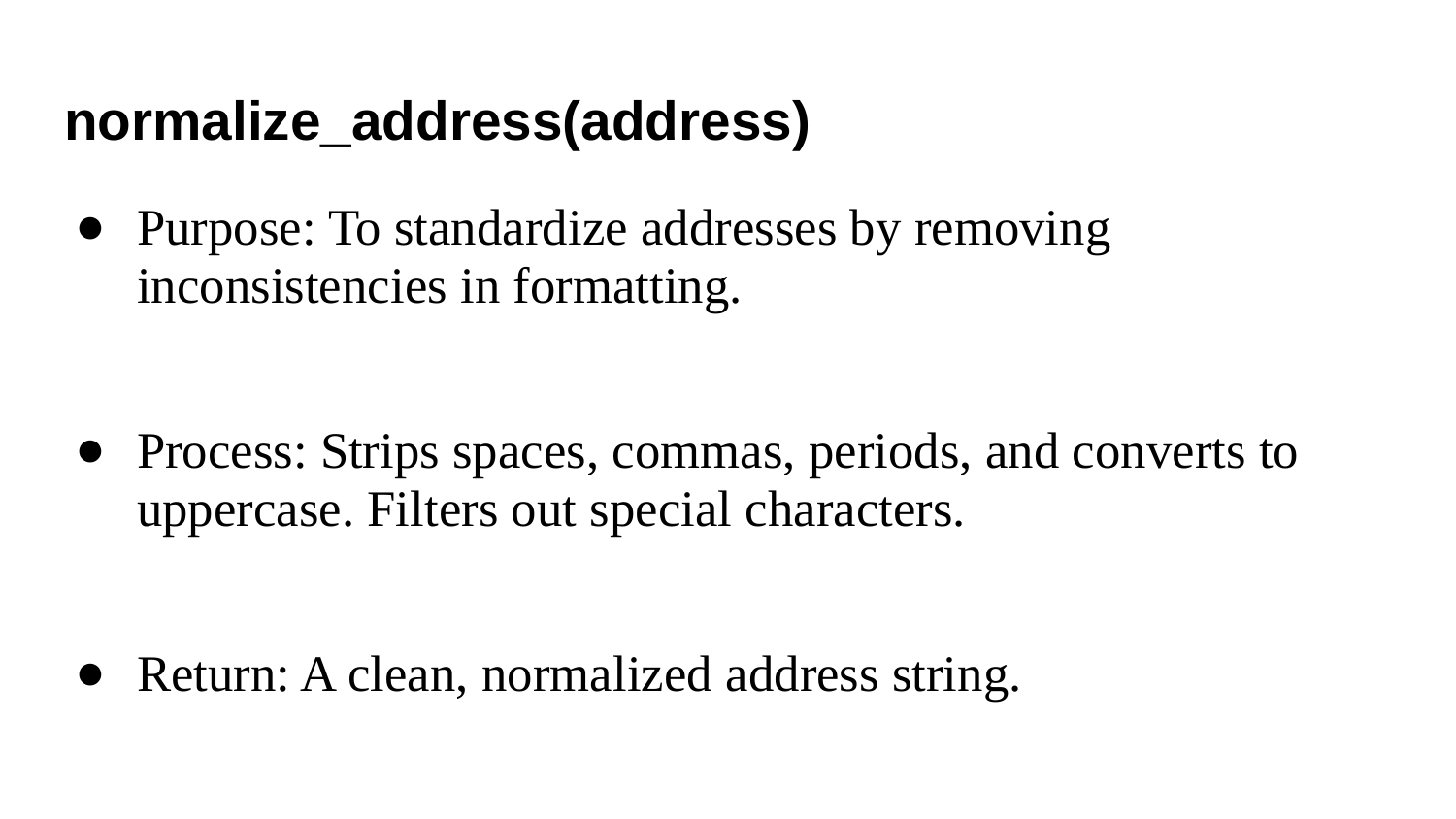

# normalize_address(address)
Purpose: To standardize addresses by removing inconsistencies in formatting.

Process: Strips spaces, commas, periods, and converts to uppercase. Filters out special characters.

Return: A clean, normalized address string.